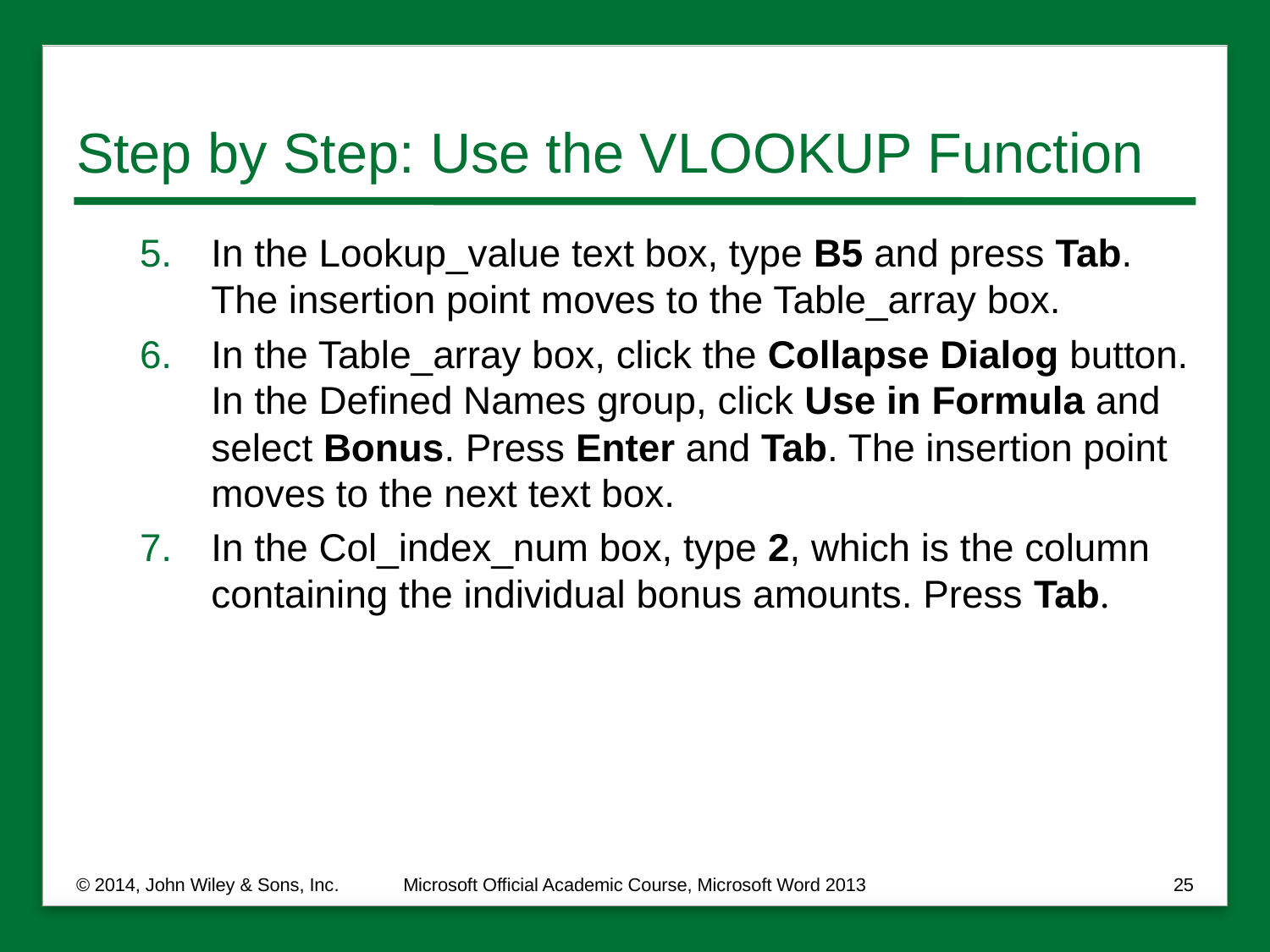

# Step by Step: Use the VLOOKUP Function
In the Lookup_value text box, type B5 and press Tab. The insertion point moves to the Table_array box.
In the Table_array box, click the Collapse Dialog button. In the Defined Names group, click Use in Formula and select Bonus. Press Enter and Tab. The insertion point moves to the next text box.
In the Col_index_num box, type 2, which is the column containing the individual bonus amounts. Press Tab.
© 2014, John Wiley & Sons, Inc.
Microsoft Official Academic Course, Microsoft Word 2013
25